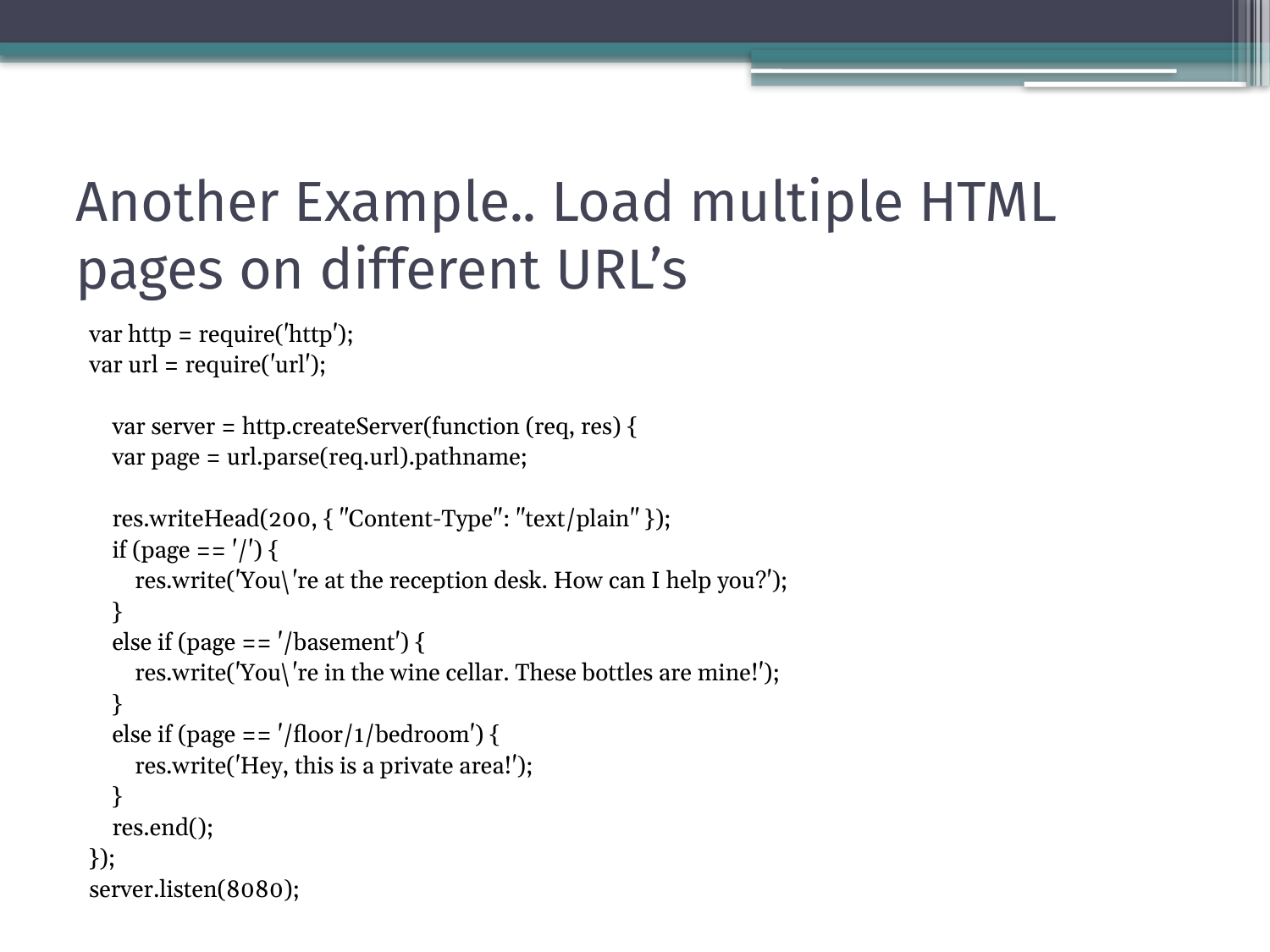

# Another Example.. Load multiple HTML pages on different URL’s
var http = require('http');
var url = require('url');

    var server = http.createServer(function (req, res) {
    var page = url.parse(req.url).pathname;

    res.writeHead(200, { "Content-Type": "text/plain" });
    if (page == '/') {
        res.write('You\'re at the reception desk. How can I help you?');
    }
    else if (page == '/basement') {
        res.write('You\'re in the wine cellar. These bottles are mine!');
    }
    else if (page == '/floor/1/bedroom') {
        res.write('Hey, this is a private area!');
    }
    res.end();
});
server.listen(8080);